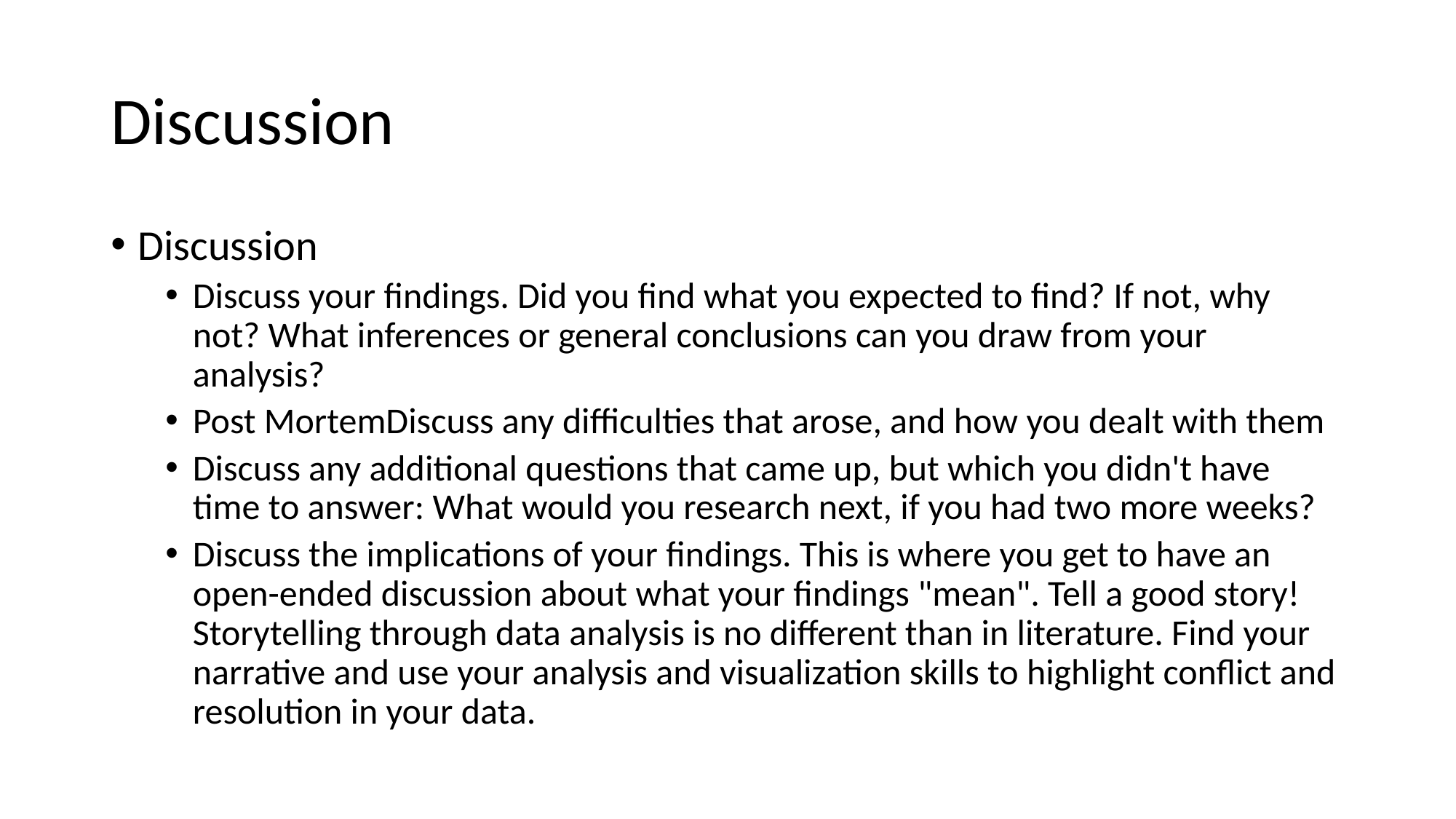

# Discussion
Discussion
Discuss your findings. Did you find what you expected to find? If not, why not? What inferences or general conclusions can you draw from your analysis?
Post MortemDiscuss any difficulties that arose, and how you dealt with them
Discuss any additional questions that came up, but which you didn't have time to answer: What would you research next, if you had two more weeks?
Discuss the implications of your findings. This is where you get to have an open-ended discussion about what your findings "mean". Tell a good story! Storytelling through data analysis is no different than in literature. Find your narrative and use your analysis and visualization skills to highlight conflict and resolution in your data.